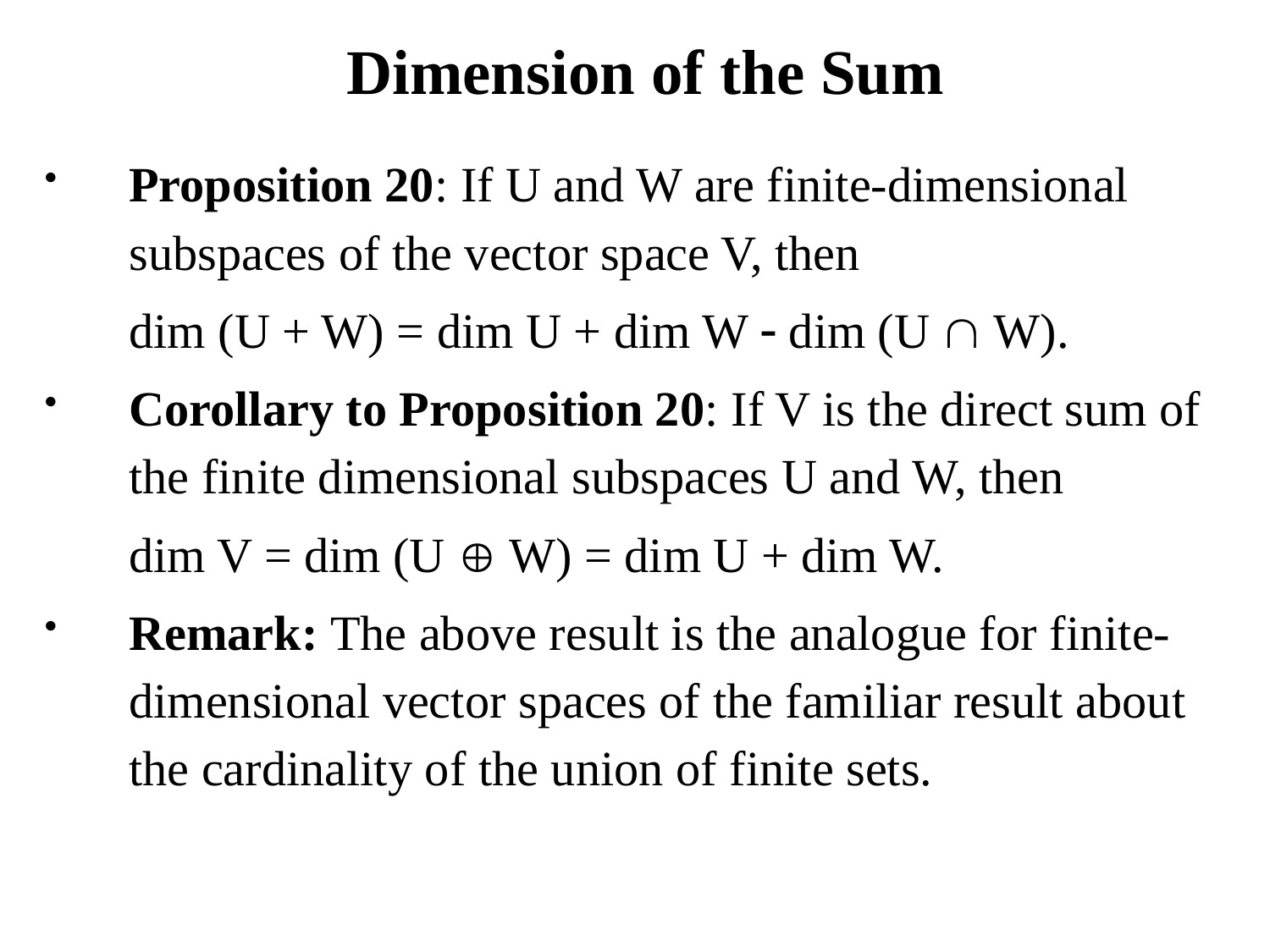

# Dimension of the Sum
Proposition 20: If U and W are finite-dimensional subspaces of the vector space V, then
	dim (U + W) = dim U + dim W − dim (U ∩ W).
Corollary to Proposition 20: If V is the direct sum of the finite dimensional subspaces U and W, then
	dim V = dim (U ⊕ W) = dim U + dim W.
Remark: The above result is the analogue for finite-dimensional vector spaces of the familiar result about the cardinality of the union of finite sets.